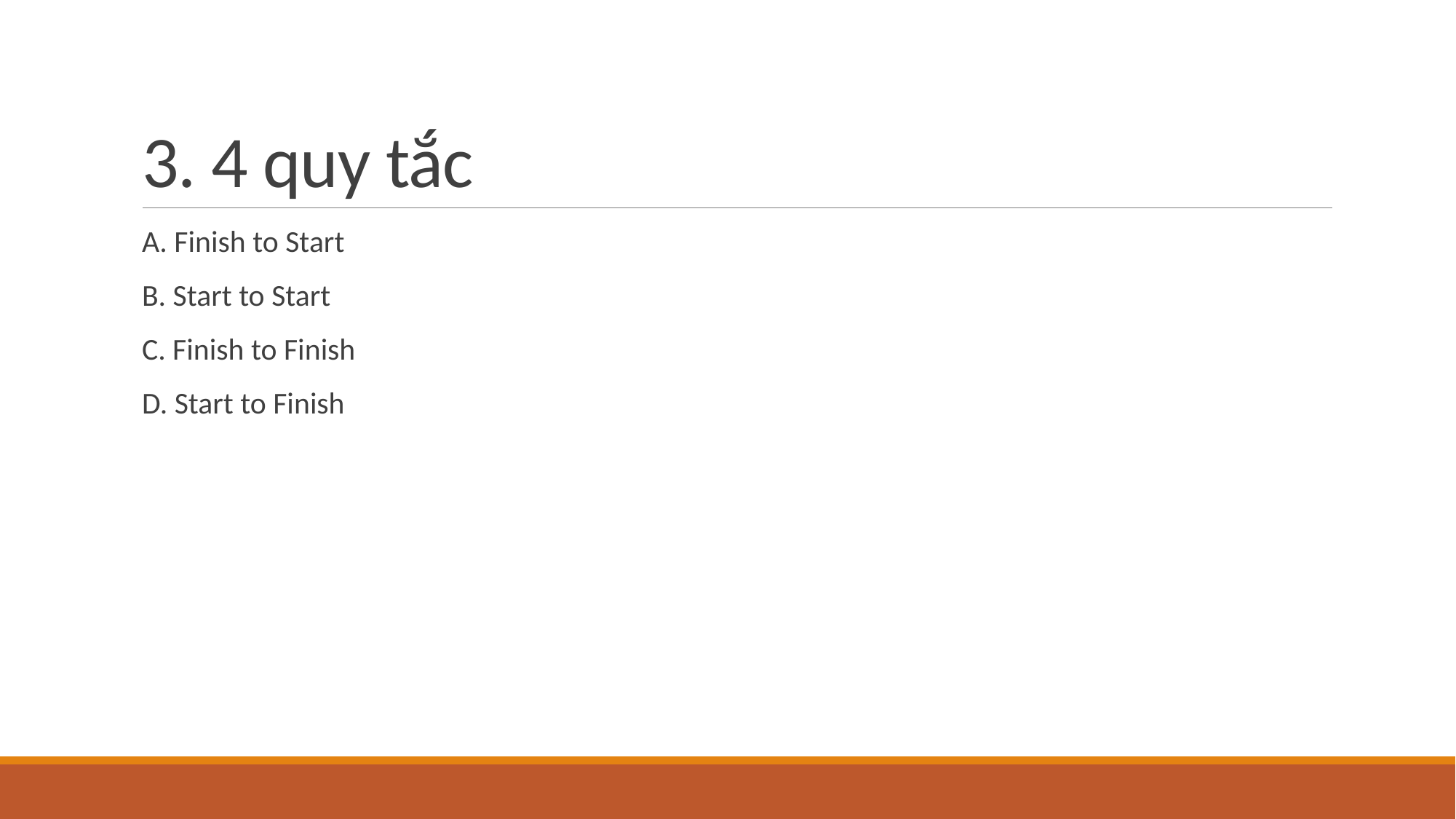

# 3. 4 quy tắc
A. Finish to Start
B. Start to Start
C. Finish to Finish
D. Start to Finish